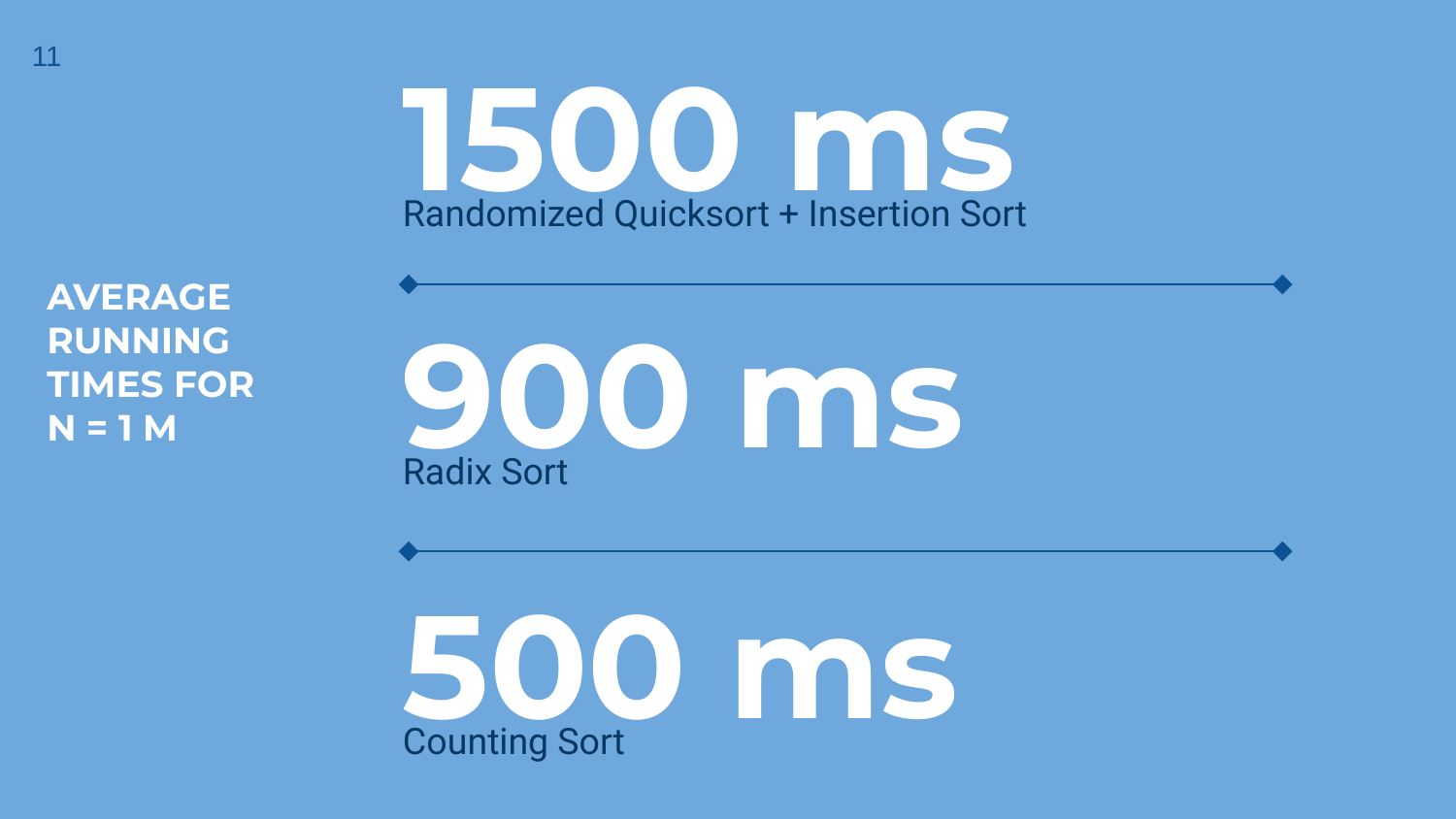

11
1500 ms
Randomized Quicksort + Insertion Sort
AVERAGE RUNNING TIMES FOR N = 1 M
900 ms
Radix Sort
500 ms
Counting Sort